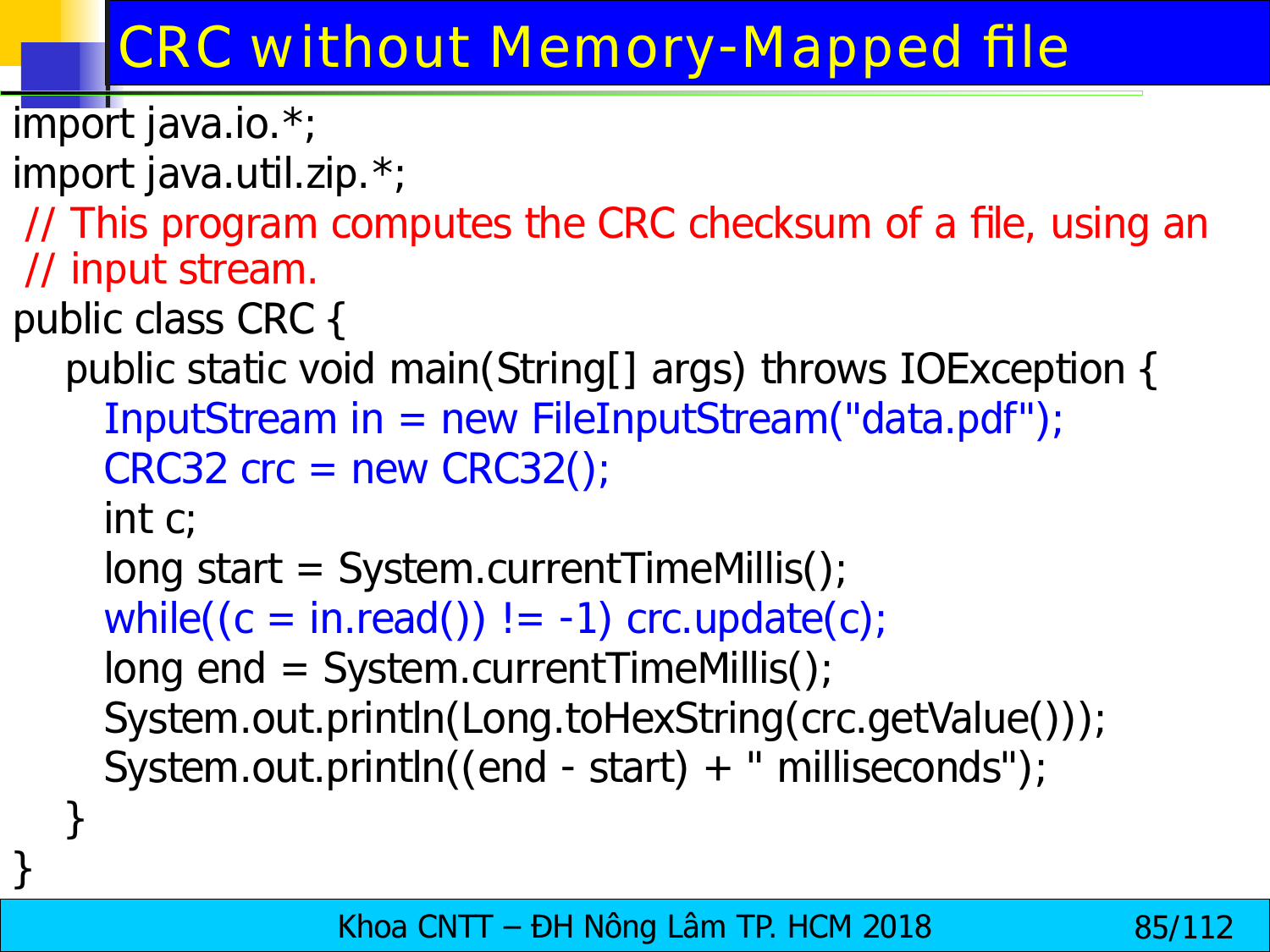

# CRC without Memory-Mapped file
import java.io.*;
import java.util.zip.*;
 // This program computes the CRC checksum of a file, using an
// input stream.
public class CRC {
    public static void main(String[] args) throws IOException {
       InputStream in = new FileInputStream("data.pdf");
       CRC32 crc = new CRC32();
       int c;
       long start = System.currentTimeMillis();
       while((c = in.read()) != -1) crc.update(c);
       long end = System.currentTimeMillis();
       System.out.println(Long.toHexString(crc.getValue()));
       System.out.println((end - start) + " milliseconds");
    }
}